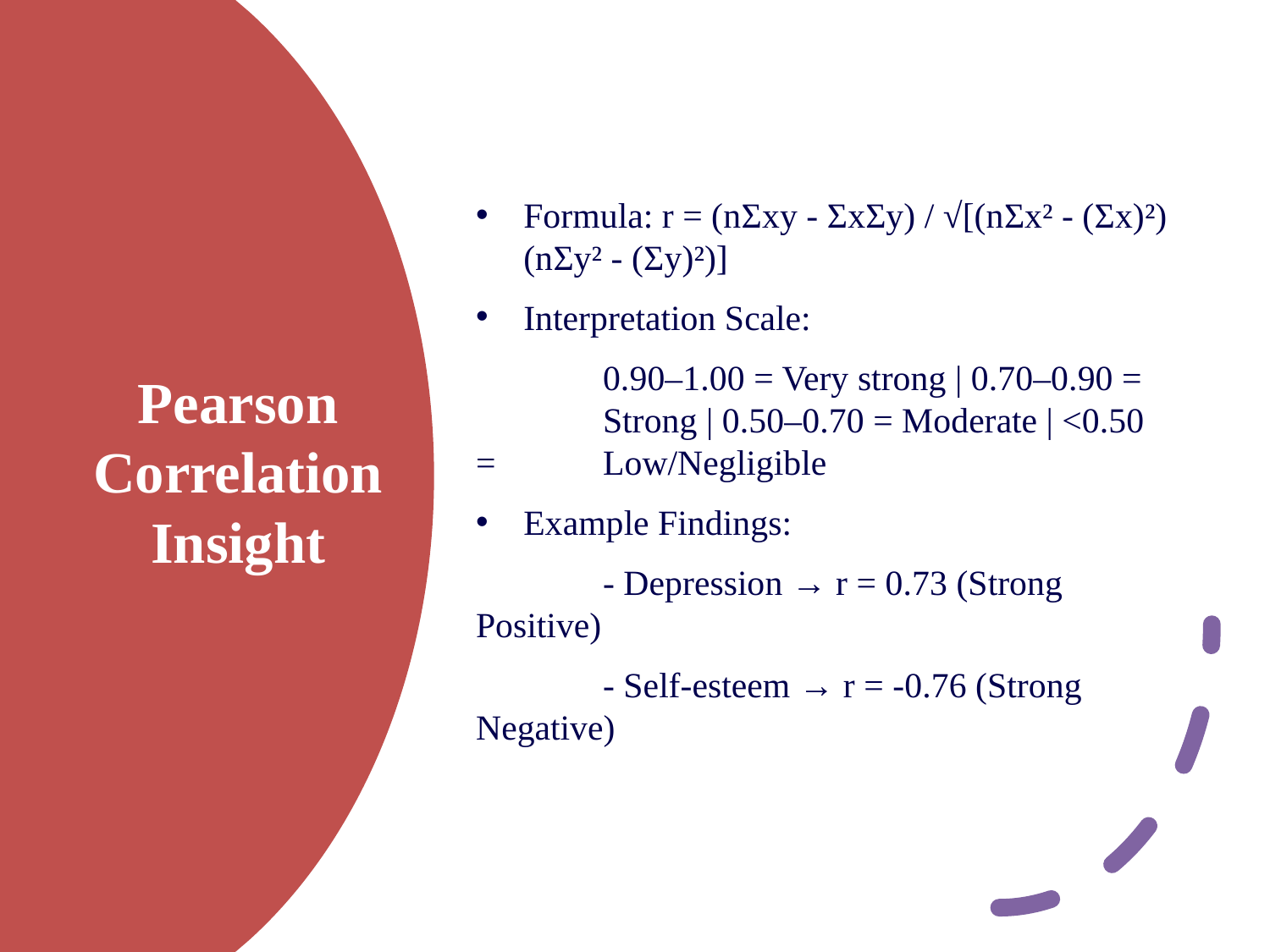

Formula: r = (nΣxy - ΣxΣy) / √[(nΣx² - (Σx)²)(nΣy² - (Σy)²)]
Interpretation Scale:
	0.90–1.00 = Very strong | 0.70–0.90 = 	Strong | 0.50–0.70 = Moderate | <0.50 = 	Low/Negligible
Example Findings:
	- Depression → r = 0.73 (Strong Positive)
	- Self-esteem → r = -0.76 (Strong Negative)
# Pearson Correlation Insight